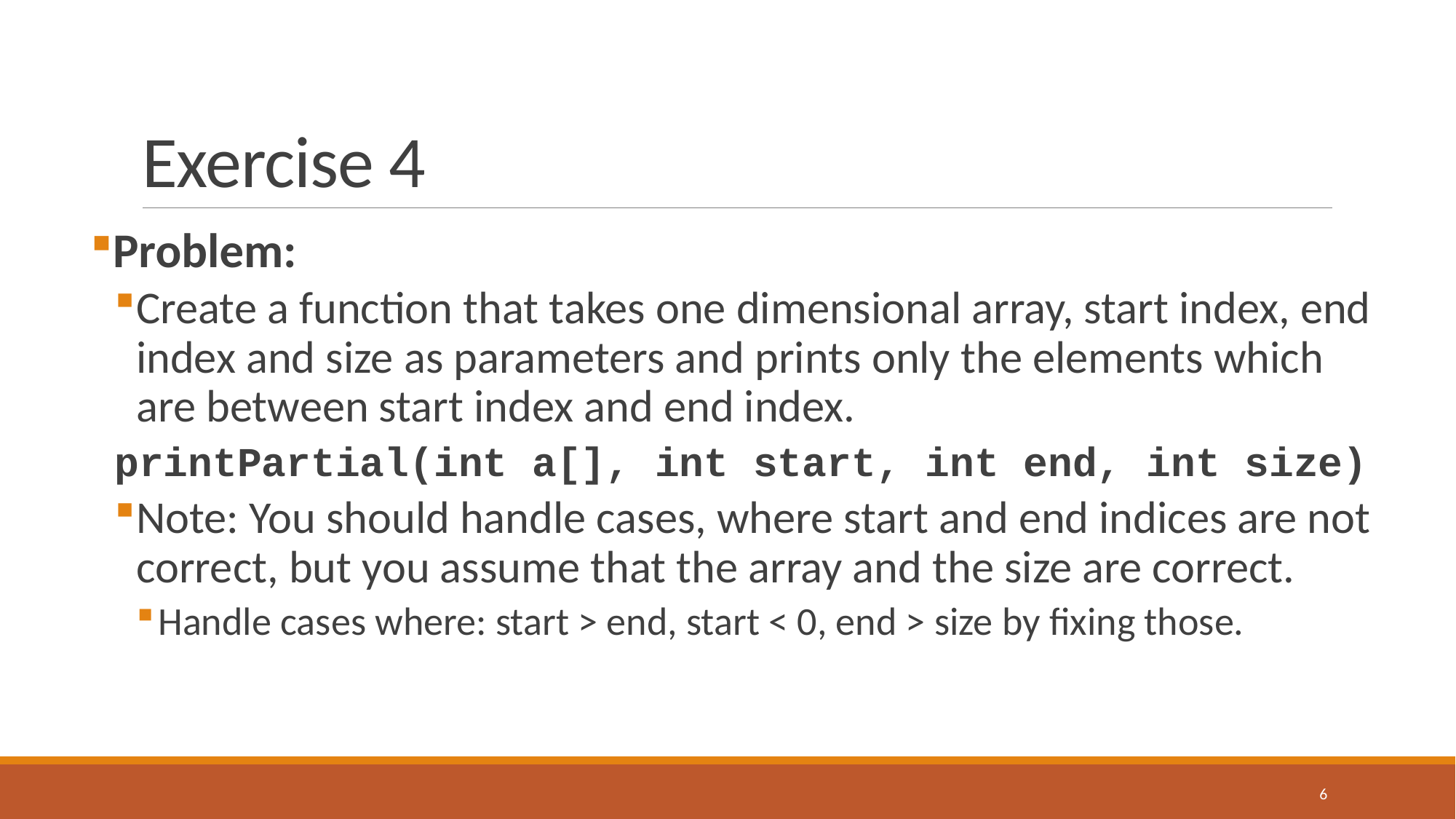

# Exercise 4
Problem:
Create a function that takes one dimensional array, start index, end index and size as parameters and prints only the elements which are between start index and end index.
printPartial(int a[], int start, int end, int size)
Note: You should handle cases, where start and end indices are not correct, but you assume that the array and the size are correct.
Handle cases where: start > end, start < 0, end > size by fixing those.
6